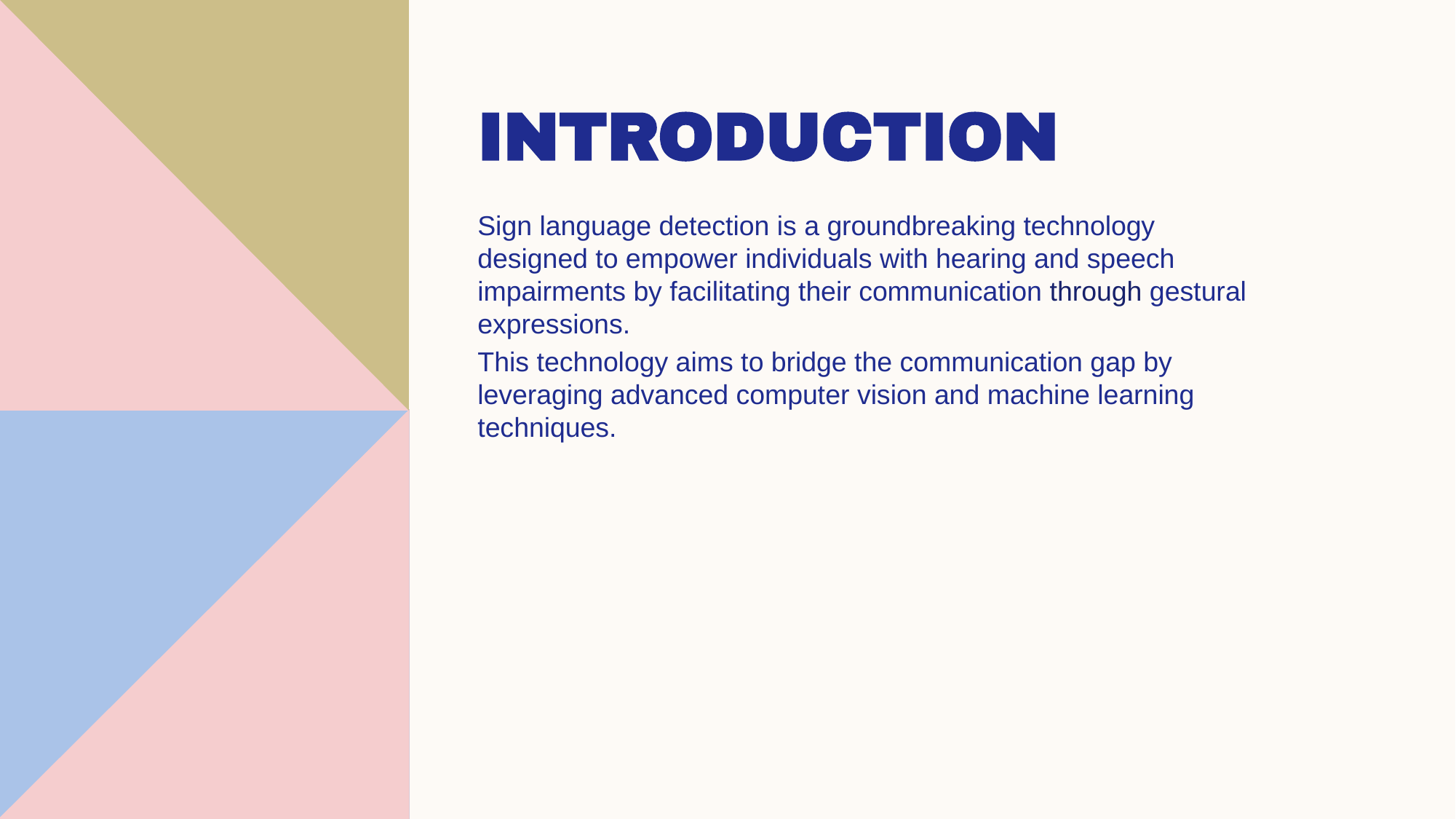

4
# Introduction
Sign language detection is a groundbreaking technology designed to empower individuals with hearing and speech impairments by facilitating their communication through gestural expressions.
This technology aims to bridge the communication gap by leveraging advanced computer vision and machine learning techniques.